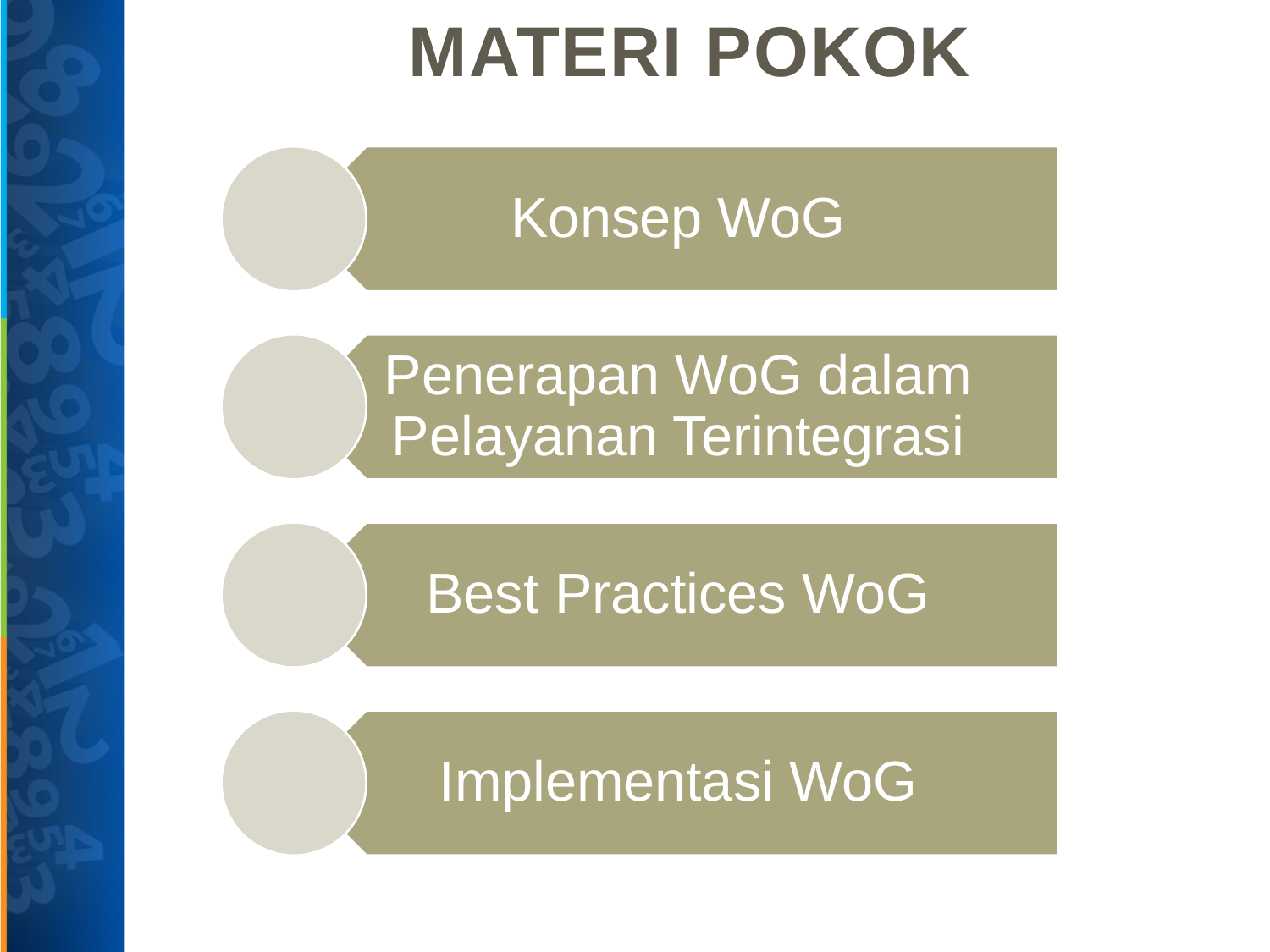

# Materi Pokok
Konsep WoG
Penerapan WoG dalam Pelayanan Terintegrasi
Best Practices WoG
Implementasi WoG